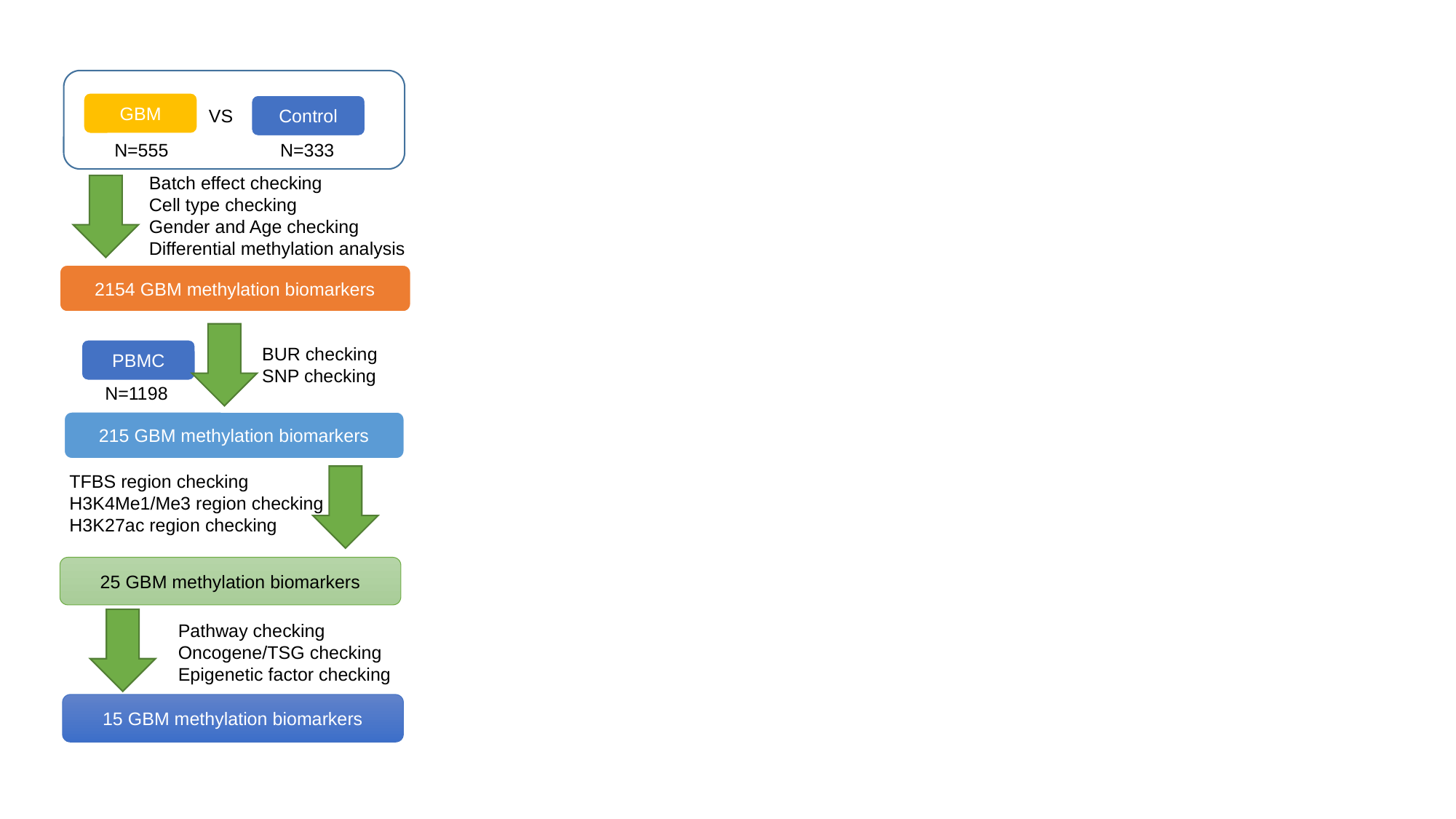

GBM
Control
VS
N=555                      N=333
Batch effect checking
Cell type checking
Gender and Age checking
Differential methylation analysis

2154 GBM methylation biomarkers

BUR checking
SNP checking
PBMC
N=1198
215 GBM methylation biomarkers
TFBS region checking
H3K4Me1/Me3 region checking
H3K27ac region checking

25 GBM methylation biomarkers

Pathway checking
Oncogene/TSG checking
Epigenetic factor checking
15 GBM methylation biomarkers